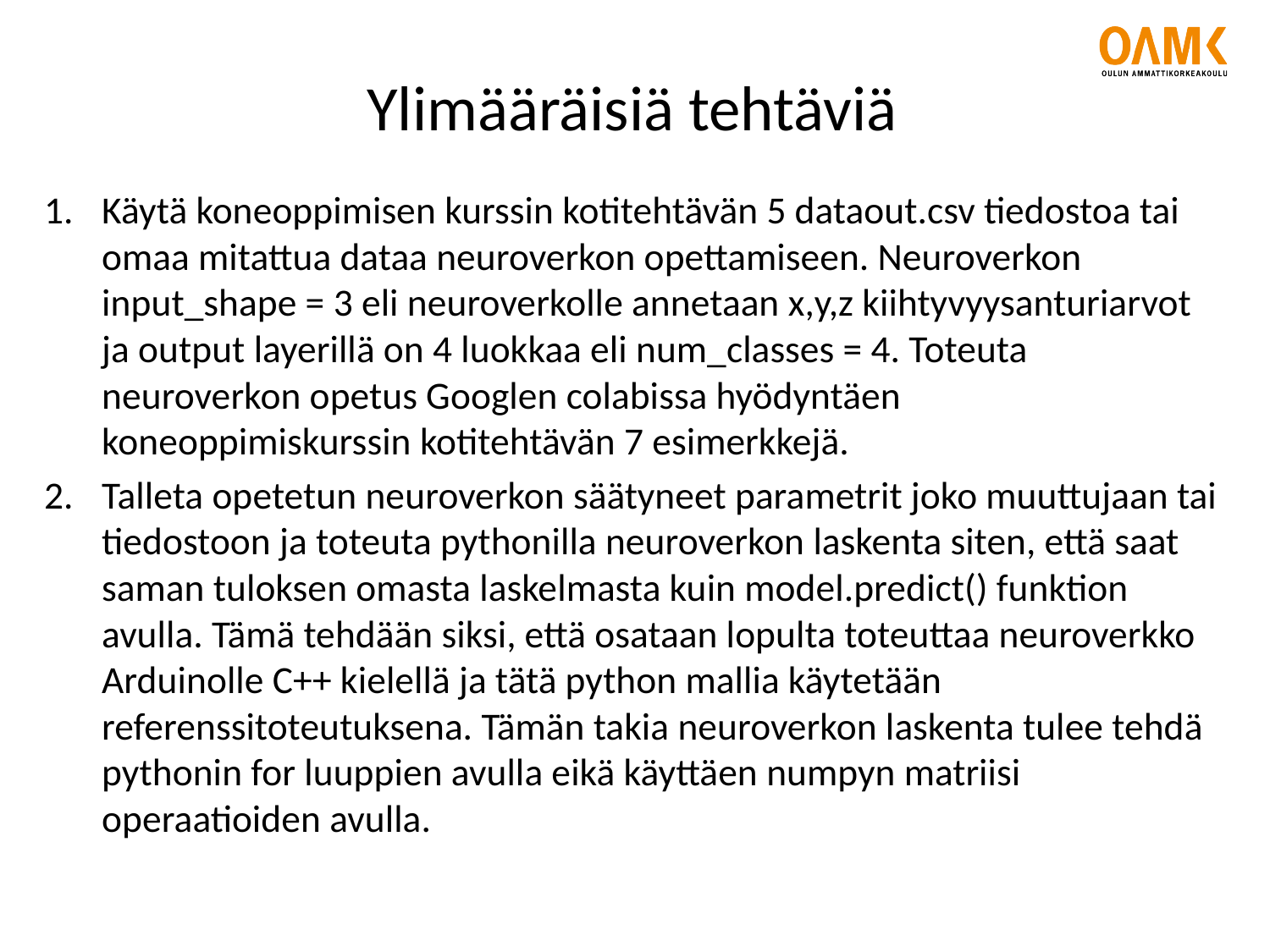

# Ylimääräisiä tehtäviä
Käytä koneoppimisen kurssin kotitehtävän 5 dataout.csv tiedostoa tai omaa mitattua dataa neuroverkon opettamiseen. Neuroverkon input_shape = 3 eli neuroverkolle annetaan x,y,z kiihtyvyysanturiarvot ja output layerillä on 4 luokkaa eli num_classes = 4. Toteuta neuroverkon opetus Googlen colabissa hyödyntäen koneoppimiskurssin kotitehtävän 7 esimerkkejä.
Talleta opetetun neuroverkon säätyneet parametrit joko muuttujaan tai tiedostoon ja toteuta pythonilla neuroverkon laskenta siten, että saat saman tuloksen omasta laskelmasta kuin model.predict() funktion avulla. Tämä tehdään siksi, että osataan lopulta toteuttaa neuroverkko Arduinolle C++ kielellä ja tätä python mallia käytetään referenssitoteutuksena. Tämän takia neuroverkon laskenta tulee tehdä pythonin for luuppien avulla eikä käyttäen numpyn matriisi operaatioiden avulla.